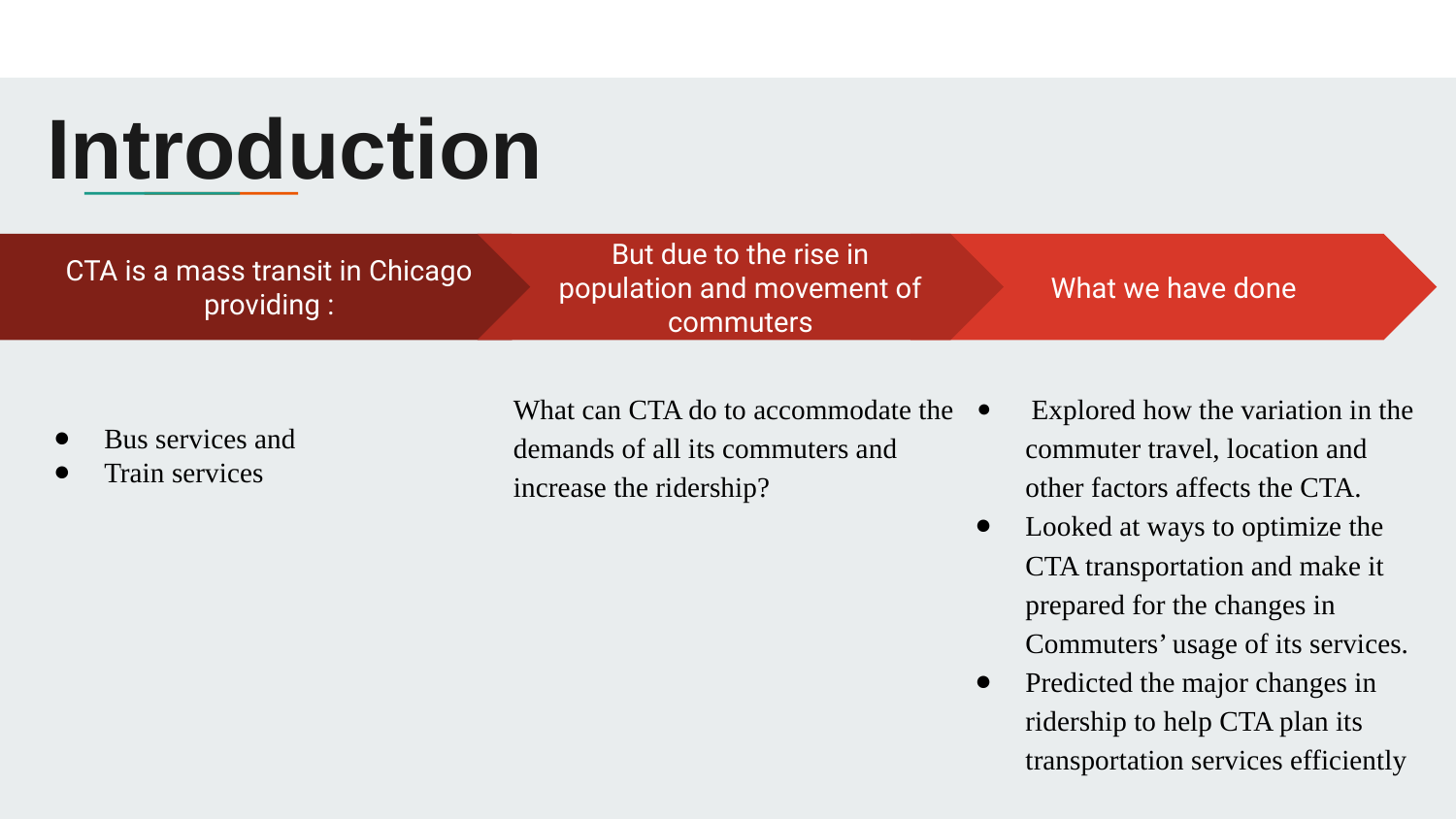

# Introduction
But due to the rise in population and movement of commuters
What can CTA do to accommodate the demands of all its commuters and increase the ridership?

What we have done
 Explored how the variation in the commuter travel, location and other factors affects the CTA.
Looked at ways to optimize the CTA transportation and make it prepared for the changes in Commuters’ usage of its services.
Predicted the major changes in ridership to help CTA plan its transportation services efficiently

CTA is a mass transit in Chicago providing :

Bus services and
Train services